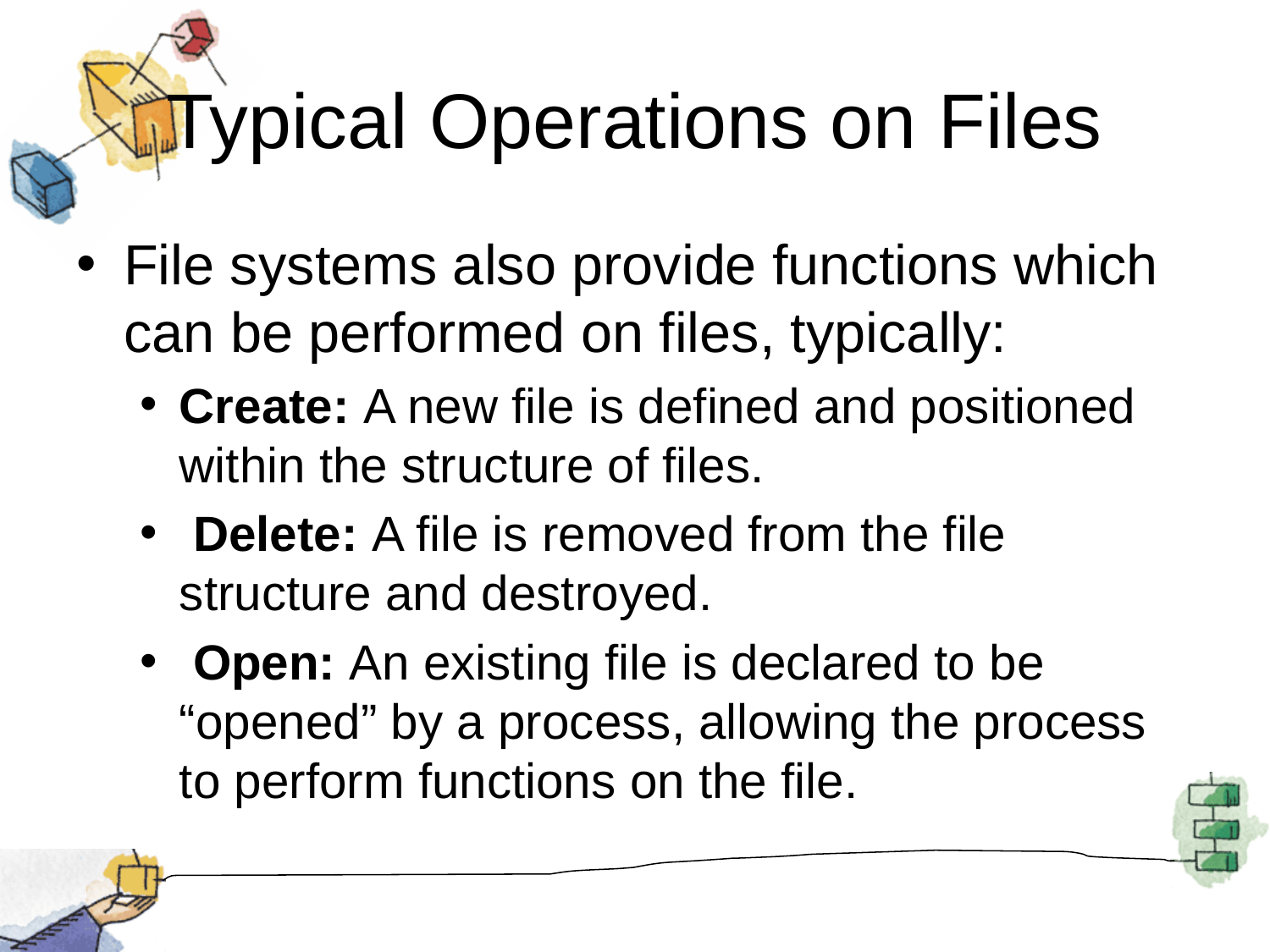

# Typical Operations on Files
File systems also provide functions which can be performed on files, typically:
Create: A new file is defined and positioned within the structure of files.
 Delete: A file is removed from the file structure and destroyed.
 Open: An existing file is declared to be “opened” by a process, allowing the process to perform functions on the file.